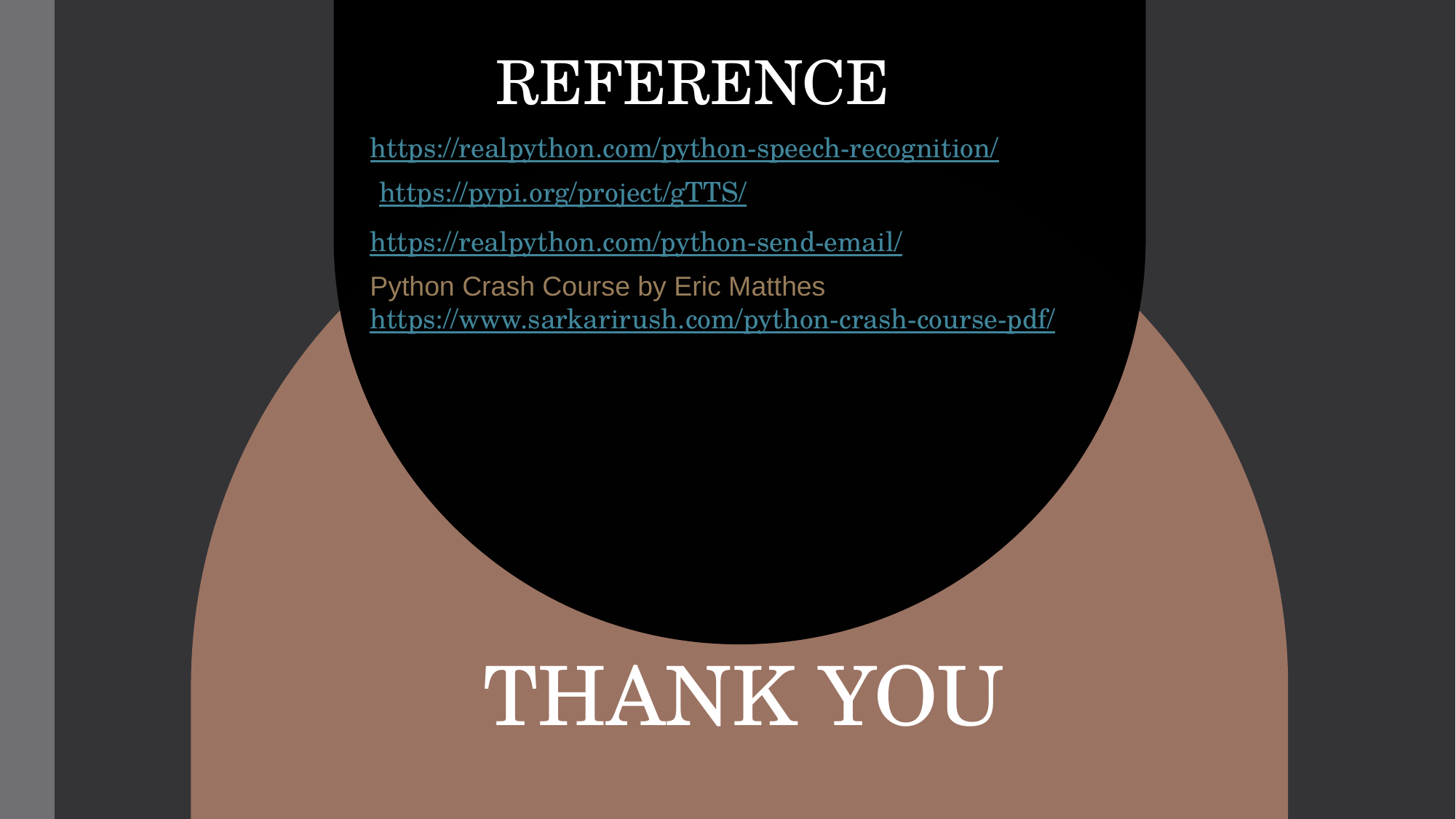

REFERENCE
https://realpython.com/python-speech-recognition/

https://pypi.org/project/gTTS/

https://realpython.com/python-send-email/

Python Crash Course by Eric Matthes
https://www.sarkarirush.com/python-crash-course-pdf/

THANK YOU